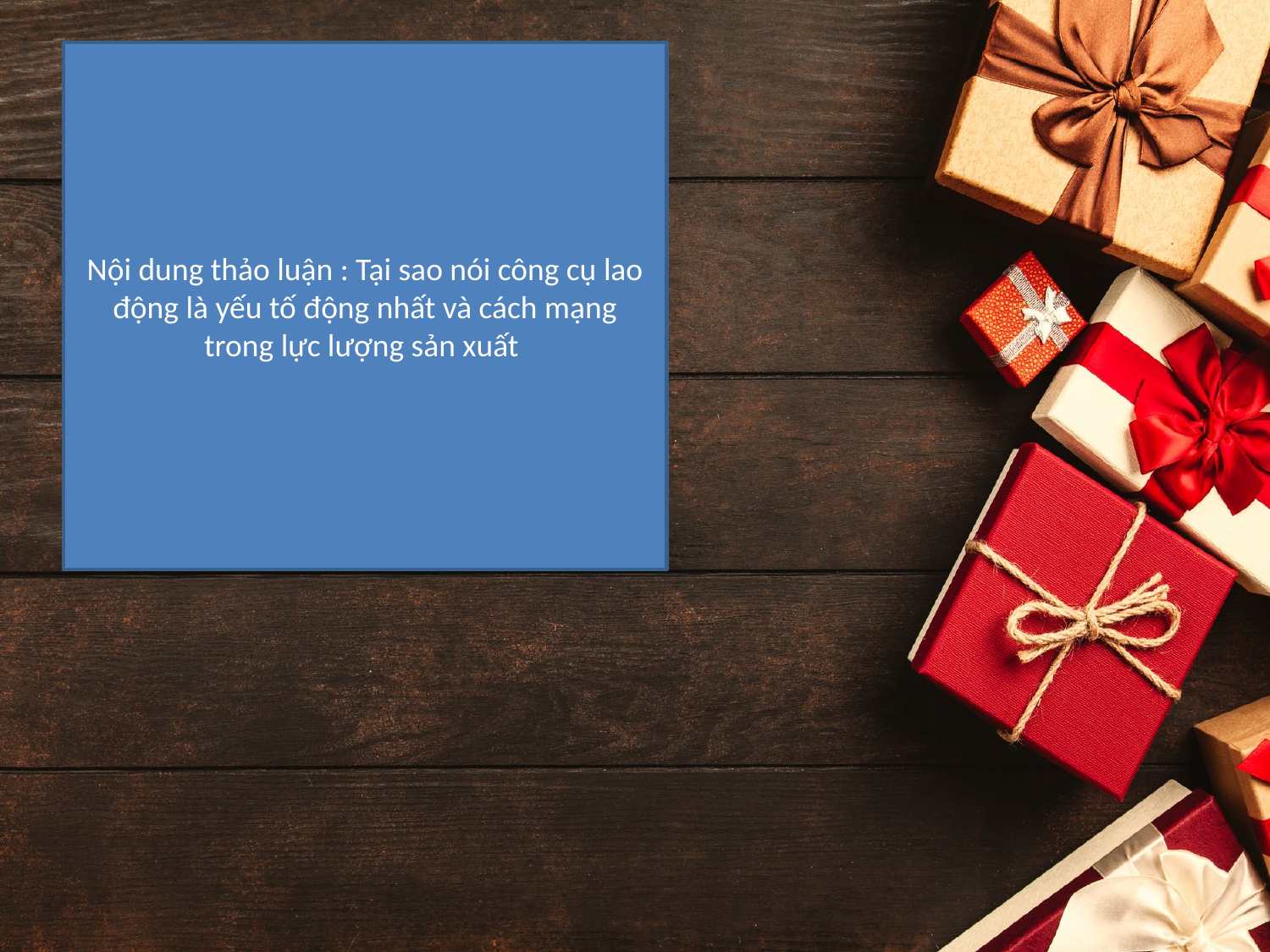

Nội dung thảo luận : Tại sao nói công cụ lao động là yếu tố động nhất và cách mạng trong lực lượng sản xuất